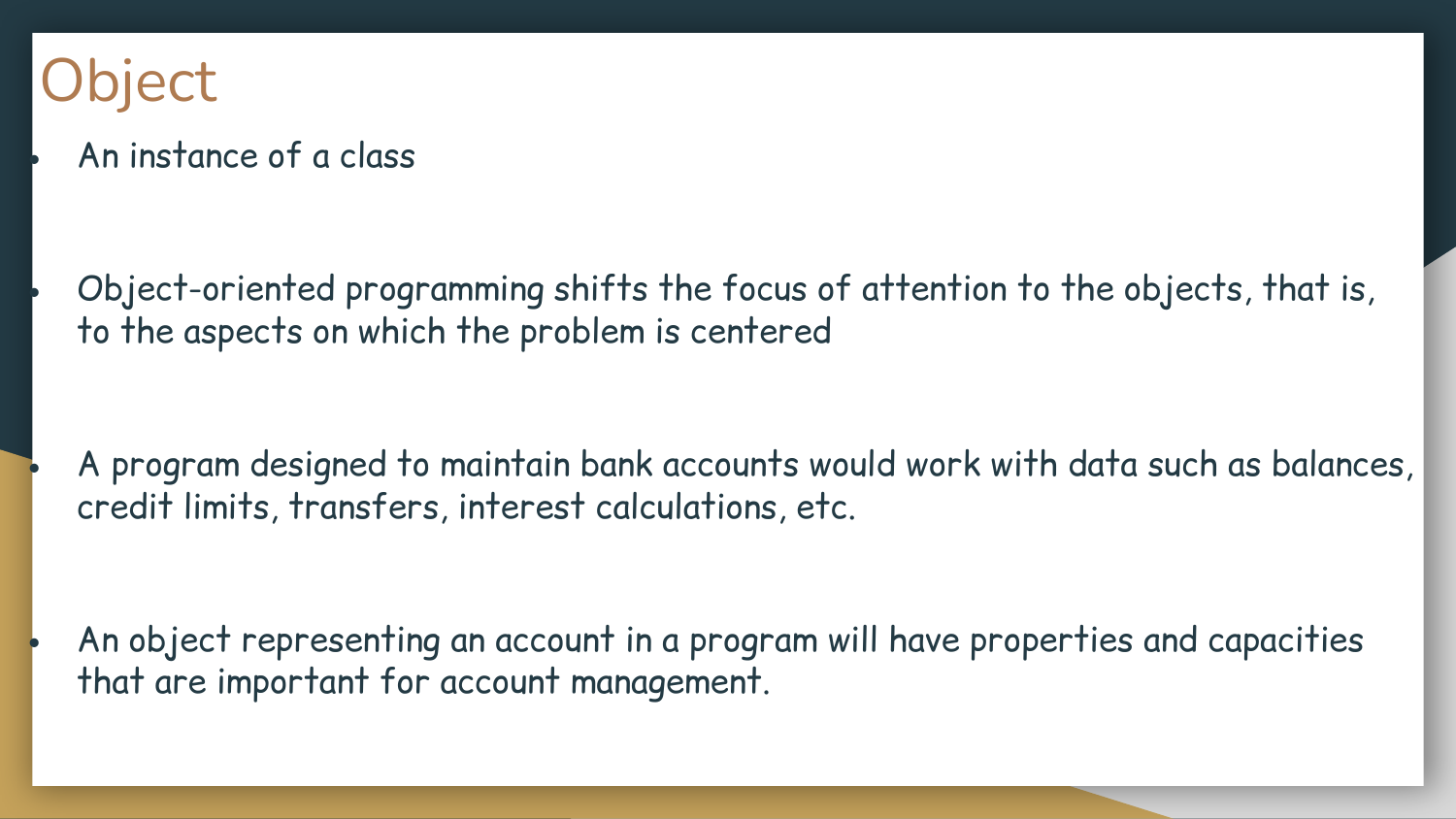

# Object
An instance of a class

Object-oriented programming shifts the focus of attention to the objects, that is, to the aspects on which the problem is centered

A program designed to maintain bank accounts would work with data such as balances, credit limits, transfers, interest calculations, etc.

An object representing an account in a program will have properties and capacities that are important for account management.